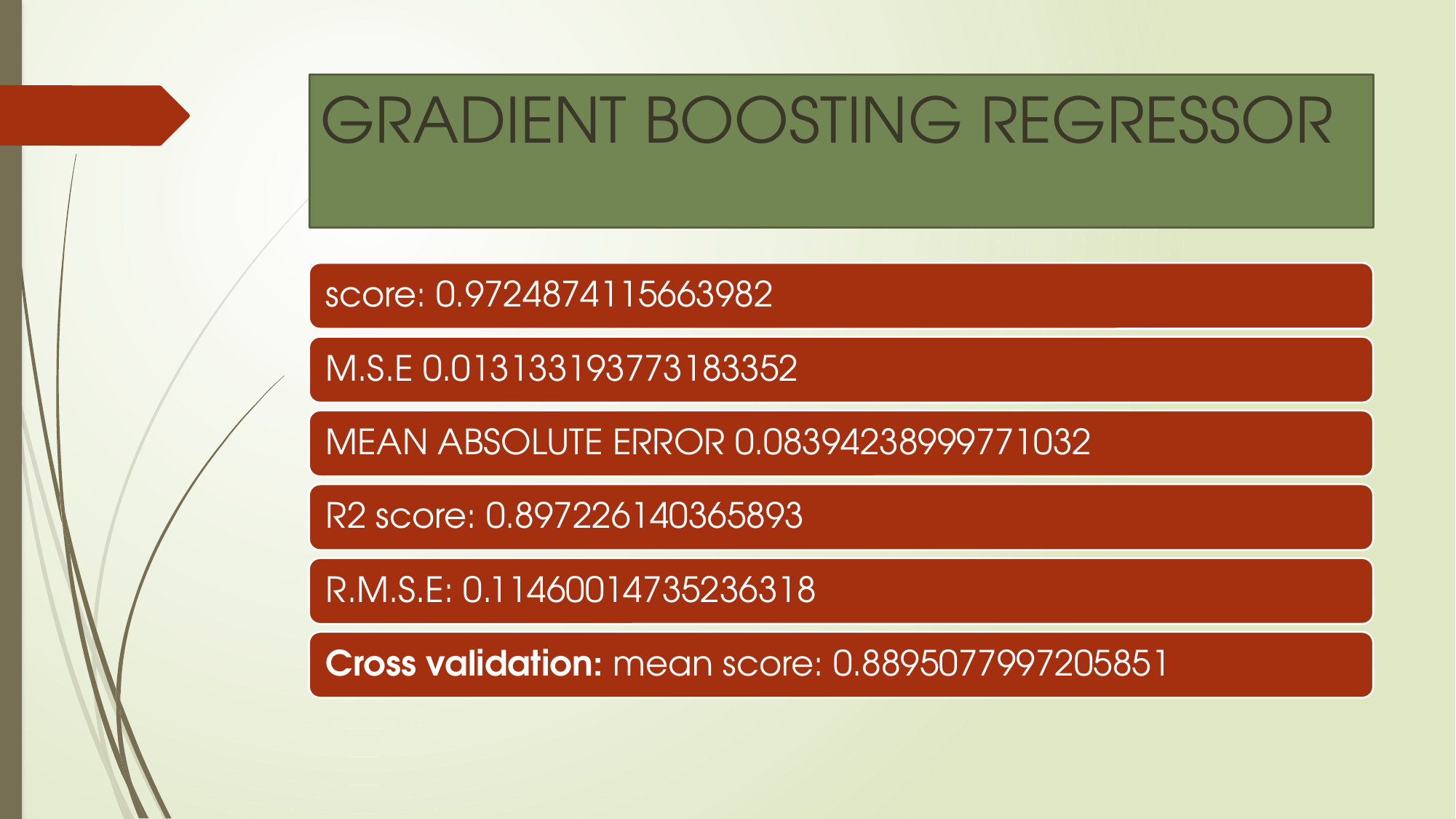

# GRADIENT BOOSTING REGRESSOR
score: 0.9724874115663982
M.S.E 0.013133193773183352
MEAN ABSOLUTE ERROR 0.08394238999771032
R2 score: 0.897226140365893
R.M.S.E: 0.11460014735236318
Cross validation: mean score: 0.8895077997205851